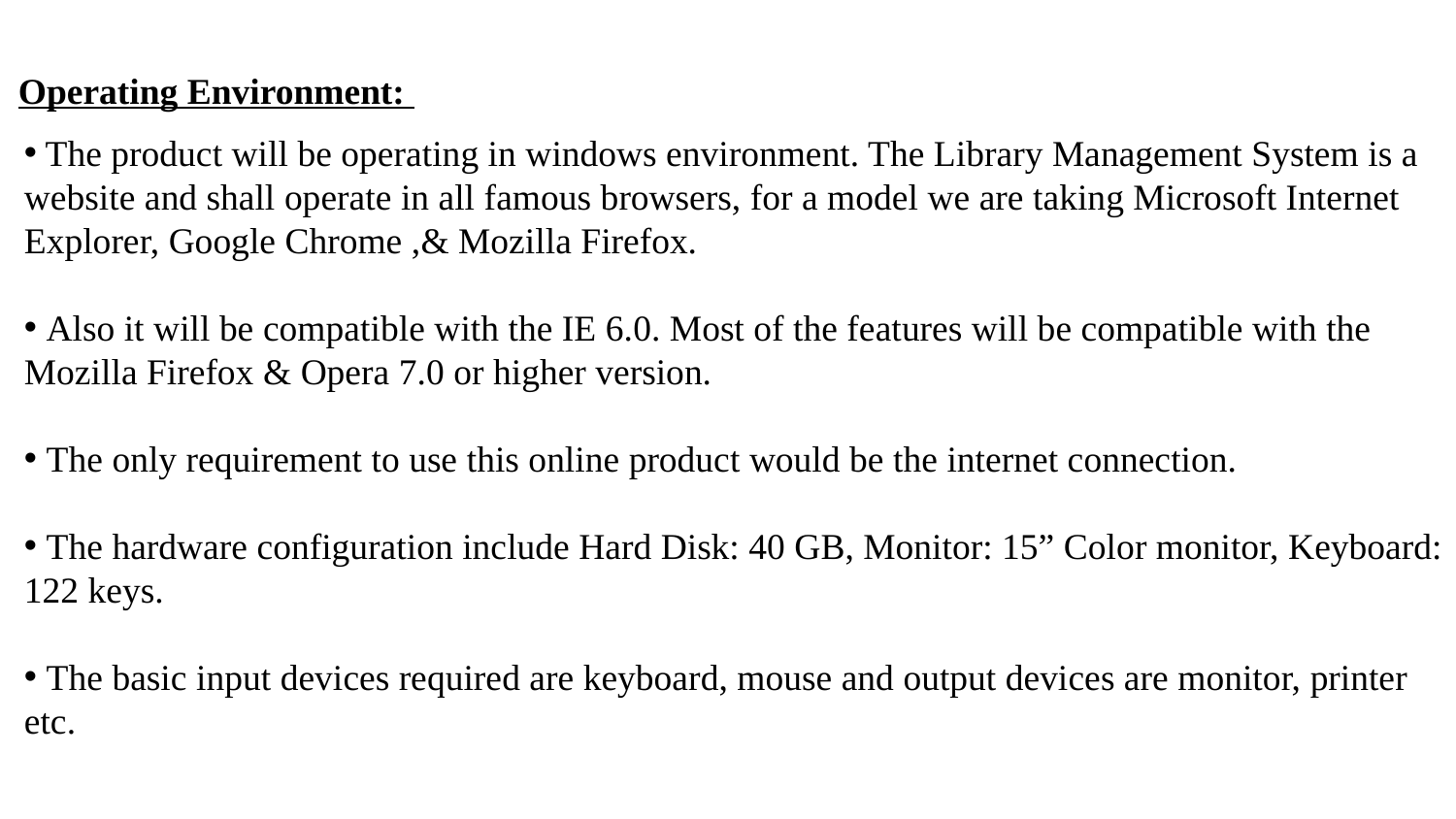

# Operating Environment:
 The product will be operating in windows environment. The Library Management System is a website and shall operate in all famous browsers, for a model we are taking Microsoft Internet Explorer, Google Chrome ,& Mozilla Firefox.

 Also it will be compatible with the IE 6.0. Most of the features will be compatible with the Mozilla Firefox & Opera 7.0 or higher version.

 The only requirement to use this online product would be the internet connection.

 The hardware configuration include Hard Disk: 40 GB, Monitor: 15” Color monitor, Keyboard: 122 keys.

 The basic input devices required are keyboard, mouse and output devices are monitor, printer etc.